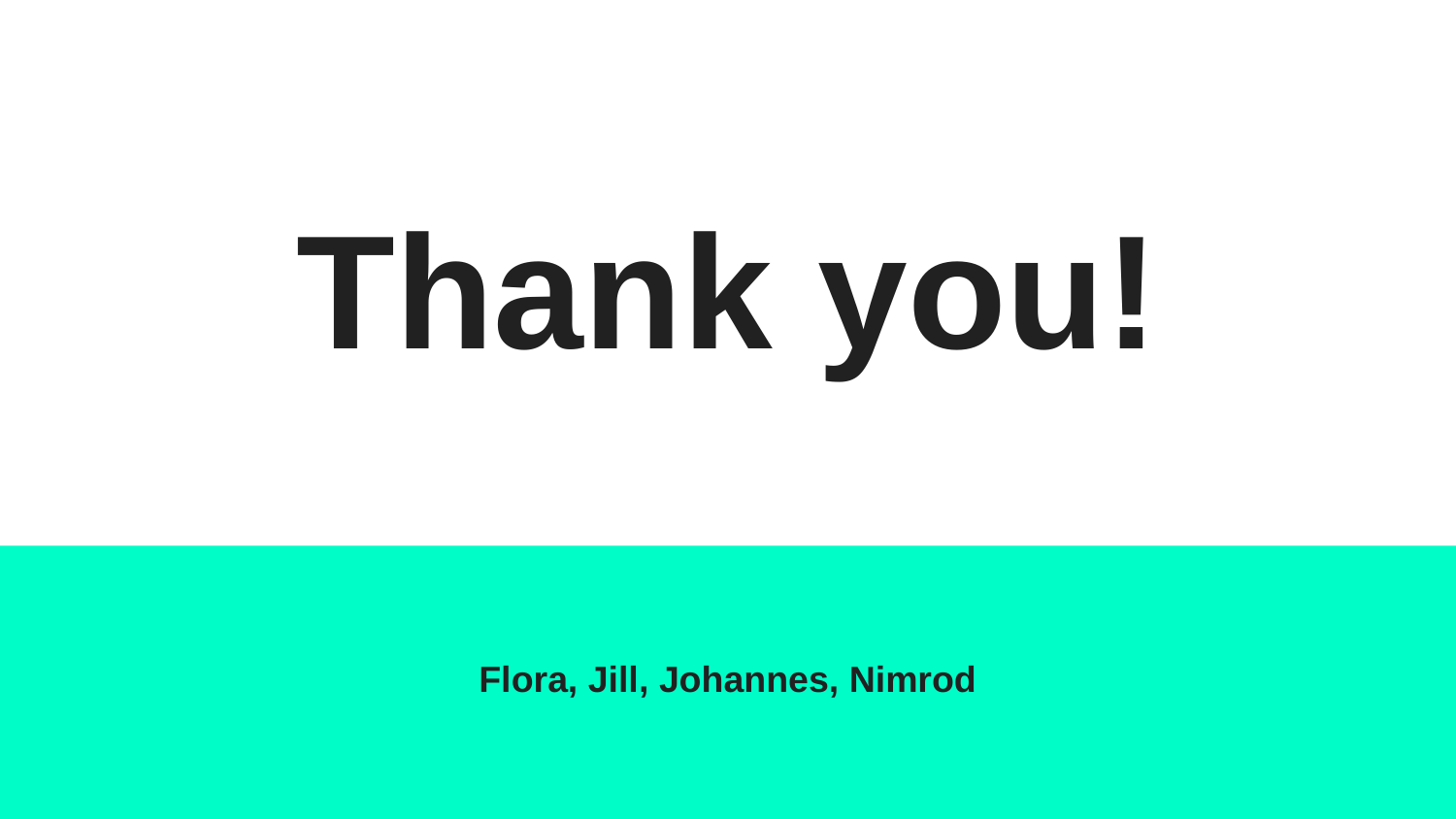

# Thank you!
Flora, Jill, Johannes, Nimrod